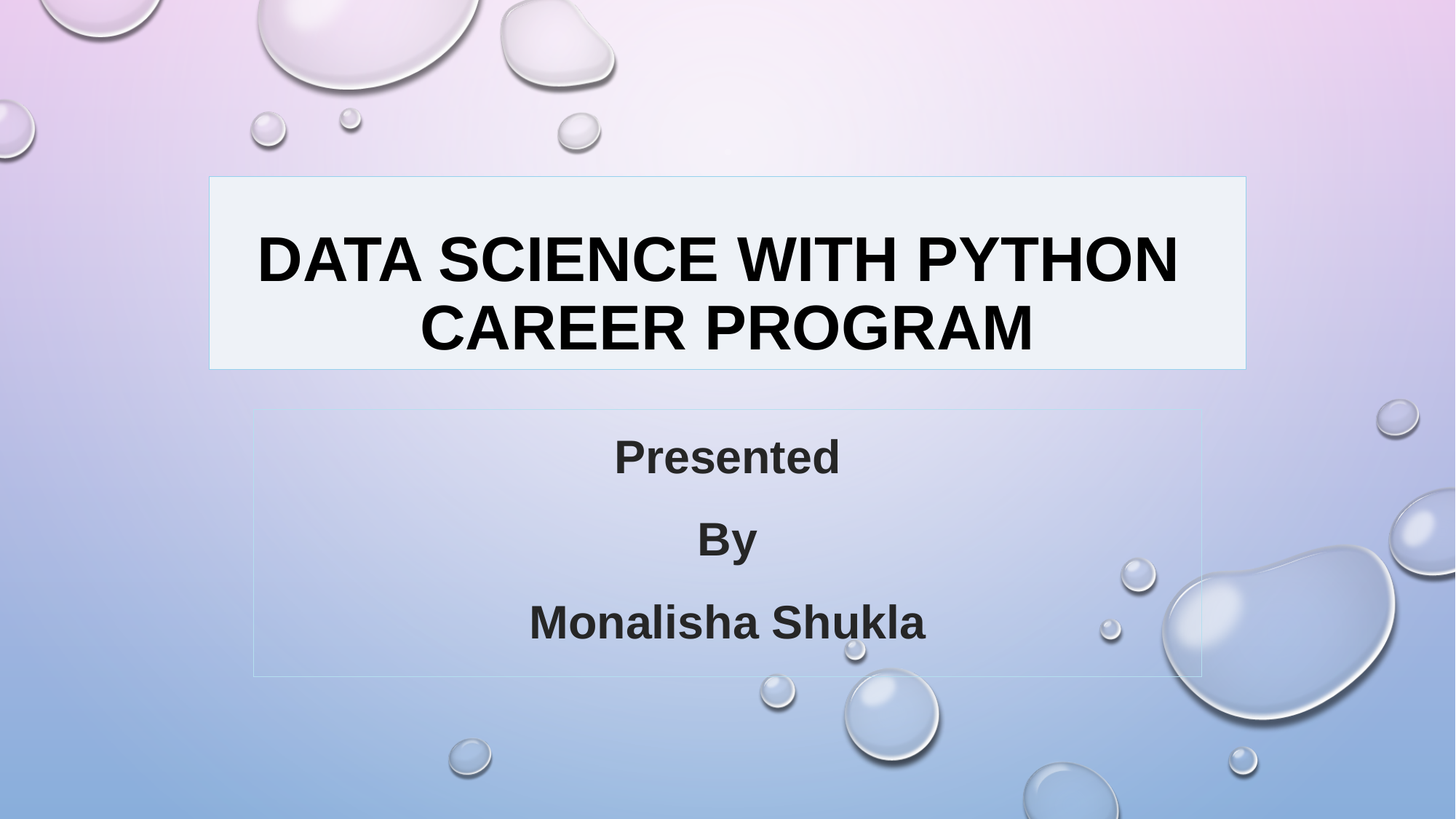

# DATA SCIENCE WITH PYTHON CAREER PROGRAM
Presented
By
Monalisha Shukla